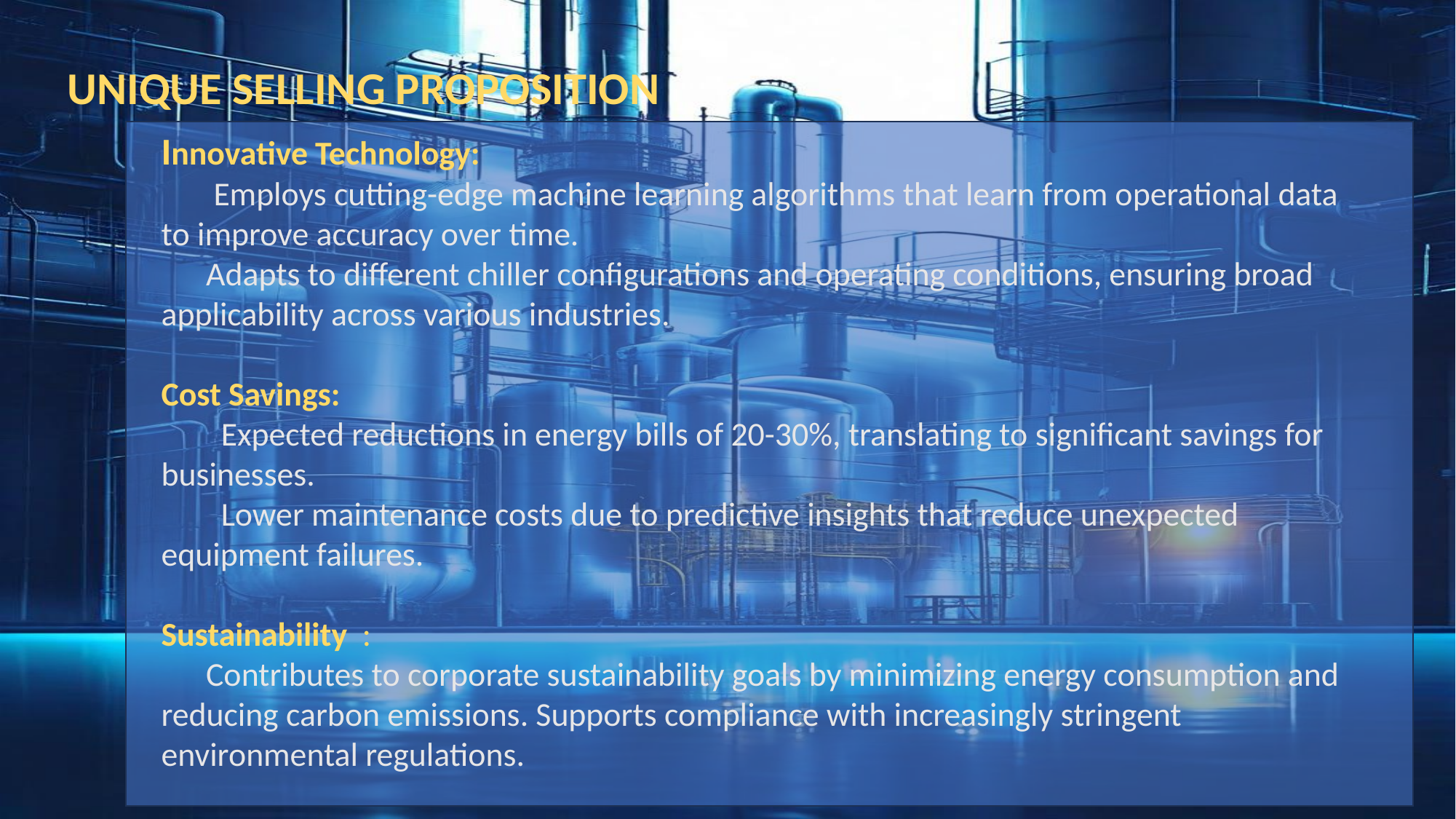

UNIQUE SELLING PROPOSITION

Innovative Technology:
       Employs cutting-edge machine learning algorithms that learn from operational data to improve accuracy over time.
      Adapts to different chiller configurations and operating conditions, ensuring broad applicability across various industries.

Cost Savings:
        Expected reductions in energy bills of 20-30%, translating to significant savings for businesses.
        Lower maintenance costs due to predictive insights that reduce unexpected equipment failures.

Sustainability  :
      Contributes to corporate sustainability goals by minimizing energy consumption and reducing carbon emissions. Supports compliance with increasingly stringent environmental regulations.